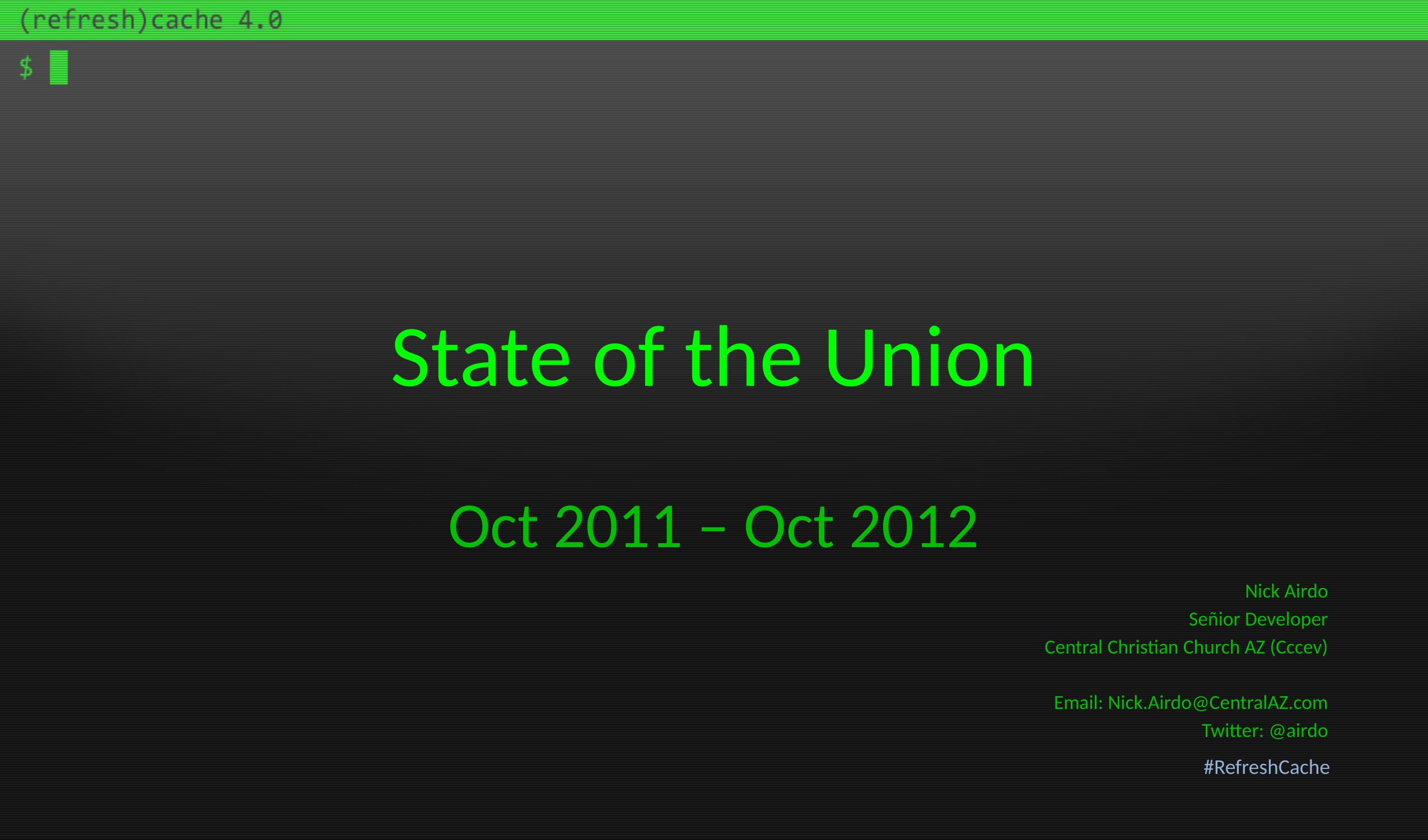

# State of the Union
Oct 2011 – Oct 2012
Nick Airdo
Señior Developer
Central Christian Church AZ (Cccev)

Email: Nick.Airdo@CentralAZ.com
Twitter: @airdo